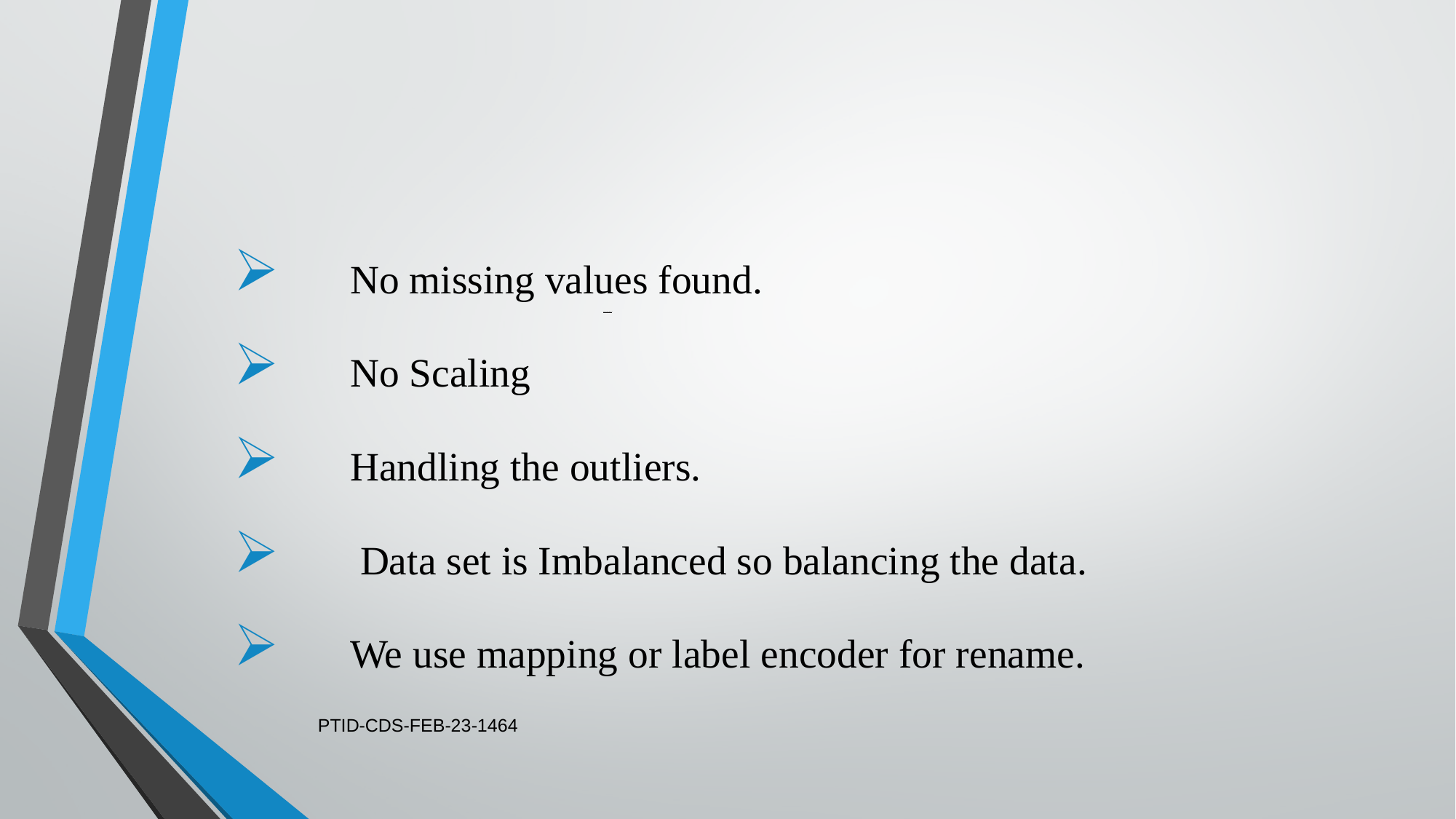

# Pre-processing methods used
No missing values found.
No Scaling
Handling the outliers.
 Data set is Imbalanced so balancing the data.
We use mapping or label encoder for rename.
PTID-CDS-FEB-23-1464